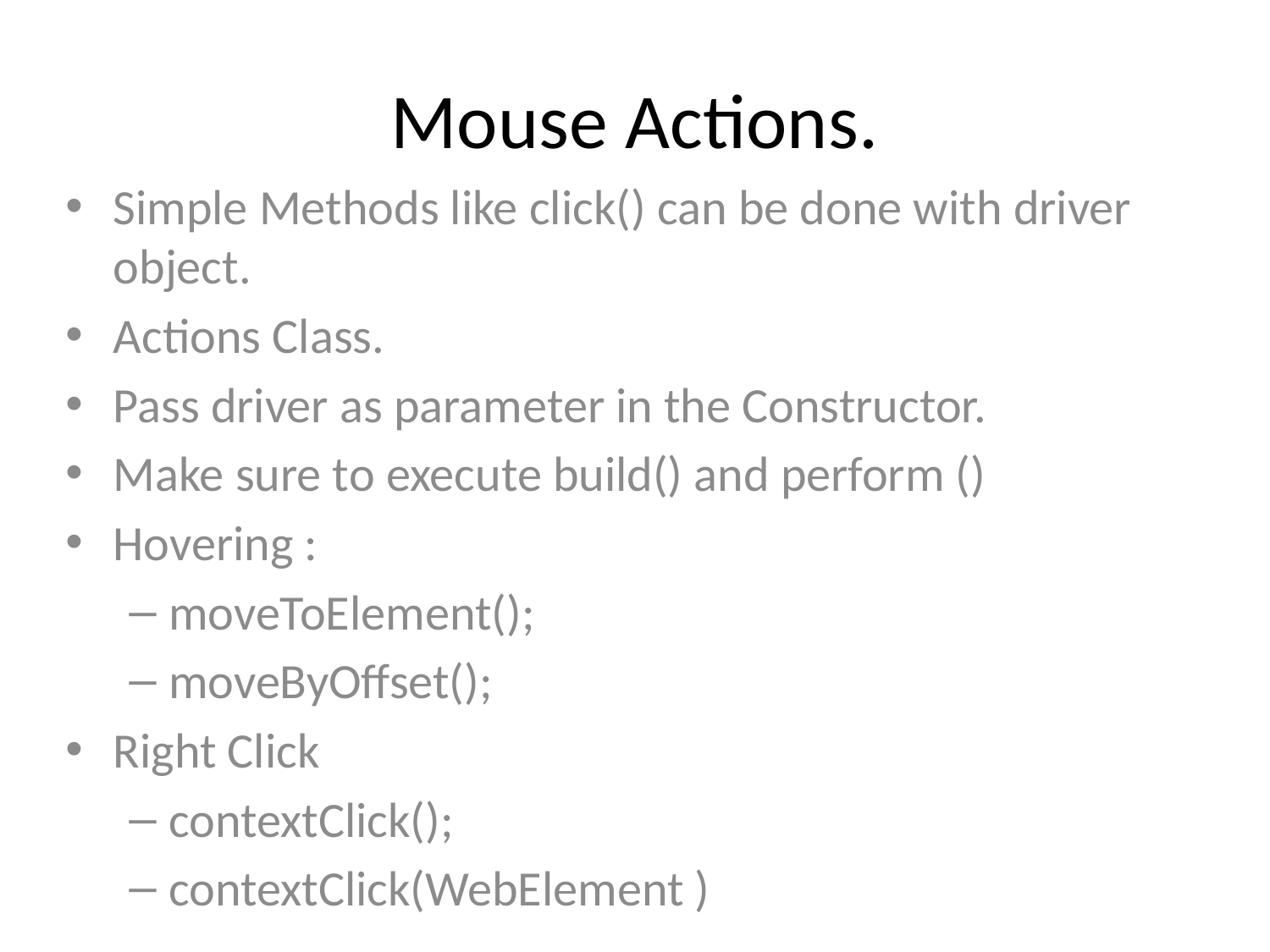

# Mouse Actions.
Simple Methods like click() can be done with driver object.
Actions Class.
Pass driver as parameter in the Constructor.
Make sure to execute build() and perform ()
Hovering :
moveToElement();
moveByOffset();
Right Click
contextClick();
contextClick(WebElement )